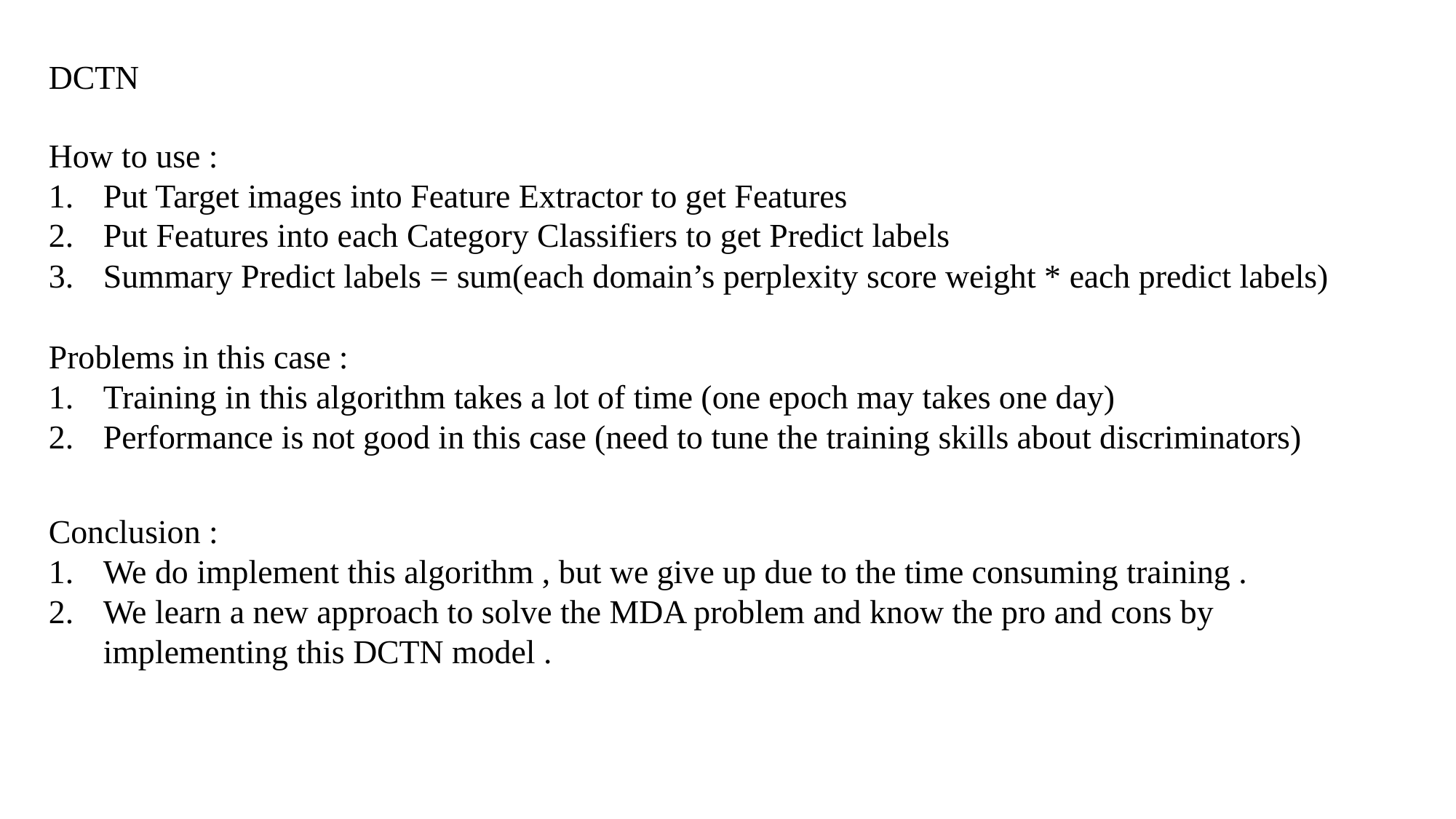

DCTN
How to use :
Put Target images into Feature Extractor to get Features
Put Features into each Category Classifiers to get Predict labels
Summary Predict labels = sum(each domain’s perplexity score weight * each predict labels)
Problems in this case :
Training in this algorithm takes a lot of time (one epoch may takes one day)
Performance is not good in this case (need to tune the training skills about discriminators)
Conclusion :
We do implement this algorithm , but we give up due to the time consuming training .
We learn a new approach to solve the MDA problem and know the pro and cons by implementing this DCTN model .